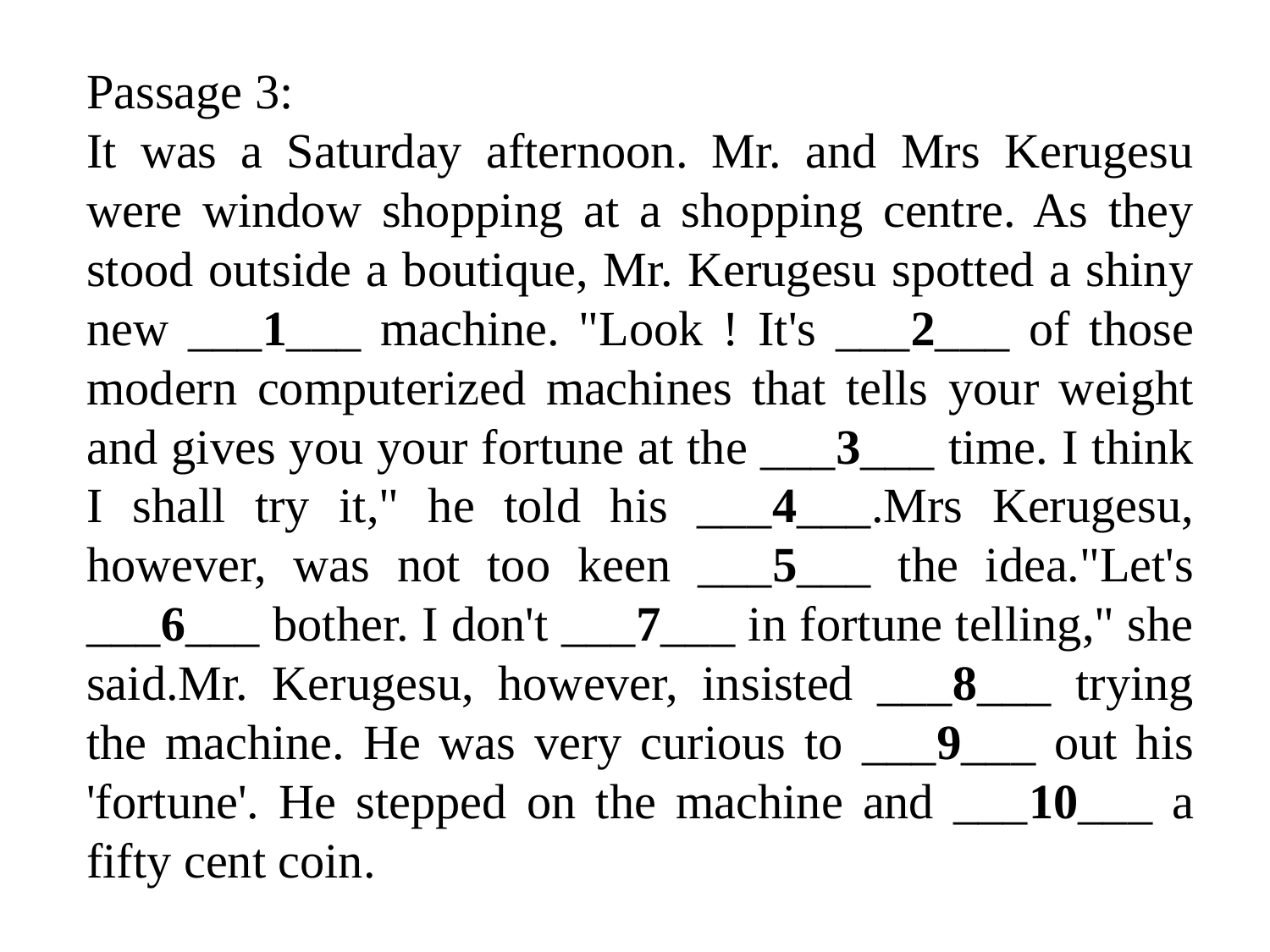

Passage 3:
It was a Saturday afternoon. Mr. and Mrs Kerugesu were window shopping at a shopping centre. As they stood outside a boutique, Mr. Kerugesu spotted a shiny new ___1___ machine. "Look ! It's ___2___ of those modern computerized machines that tells your weight and gives you your fortune at the ___3___ time. I think I shall try it," he told his ___4___.Mrs Kerugesu, however, was not too keen ___5___ the idea."Let's ___6___ bother. I don't ___7___ in fortune telling," she said.Mr. Kerugesu, however, insisted ___8___ trying the machine. He was very curious to ___9___ out his 'fortune'. He stepped on the machine and ___10___ a fifty cent coin.